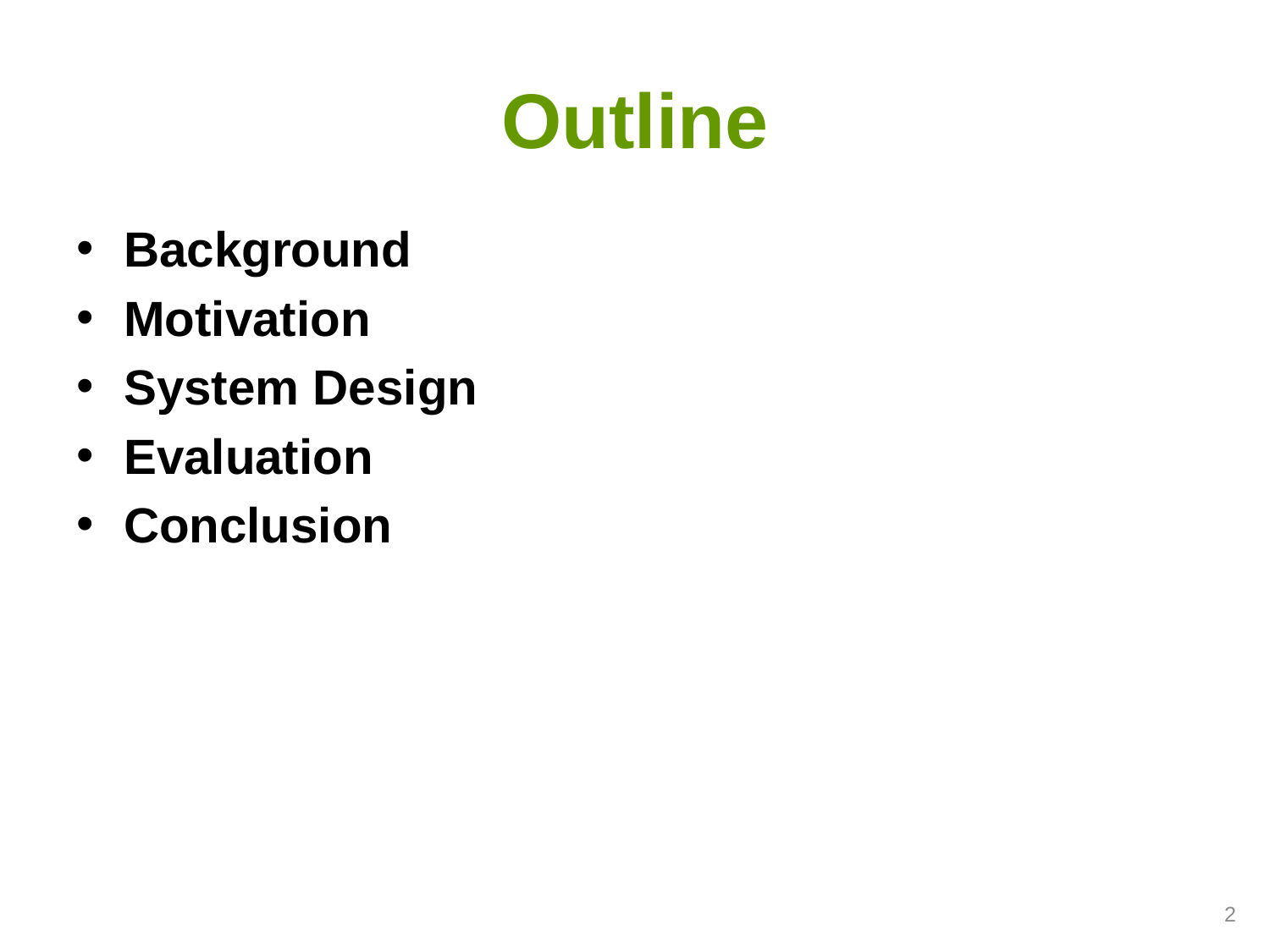

# Outline
Background
Motivation
System Design
Evaluation
Conclusion

2